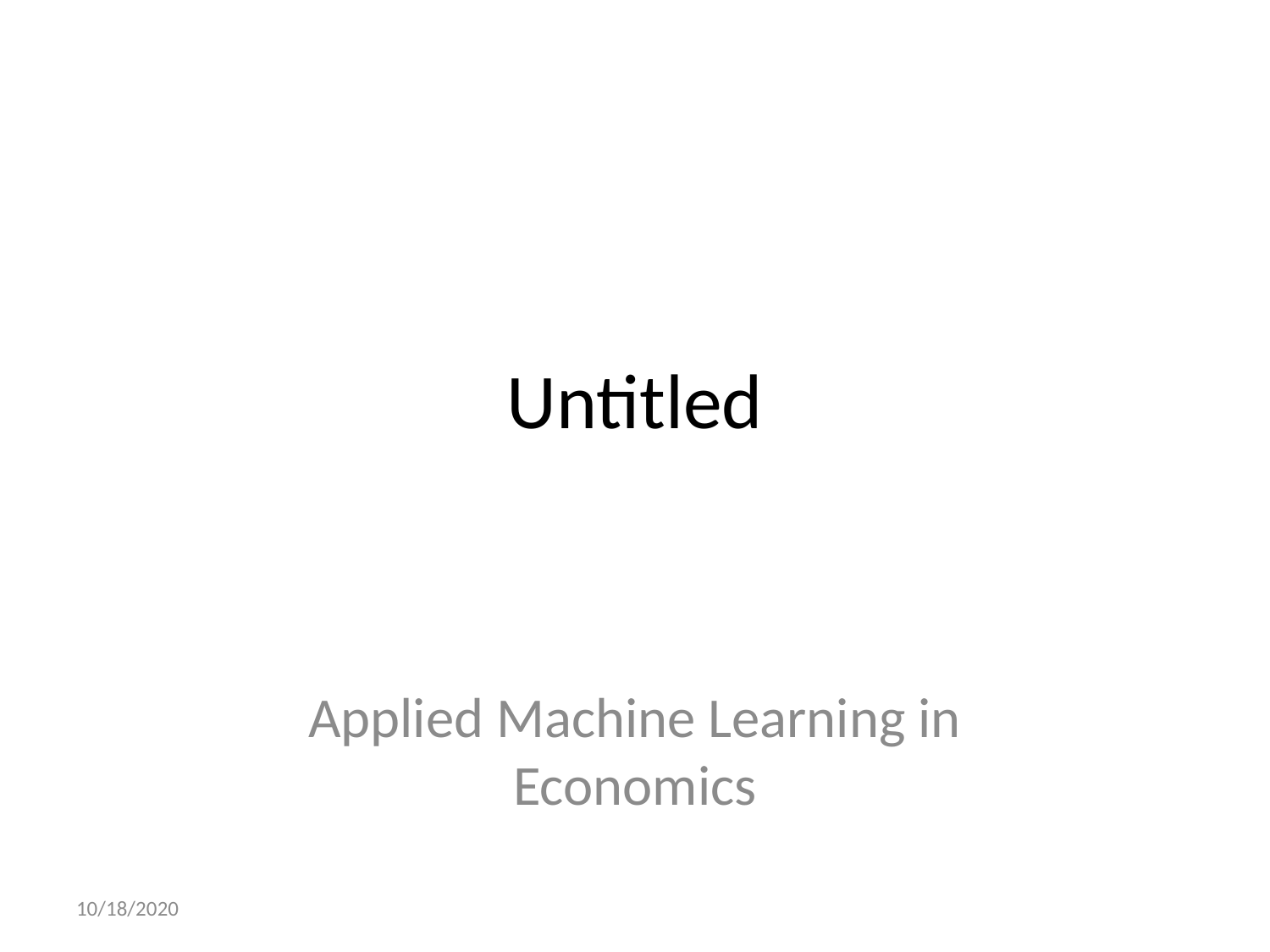

# Untitled
Applied Machine Learning in Economics
10/18/2020